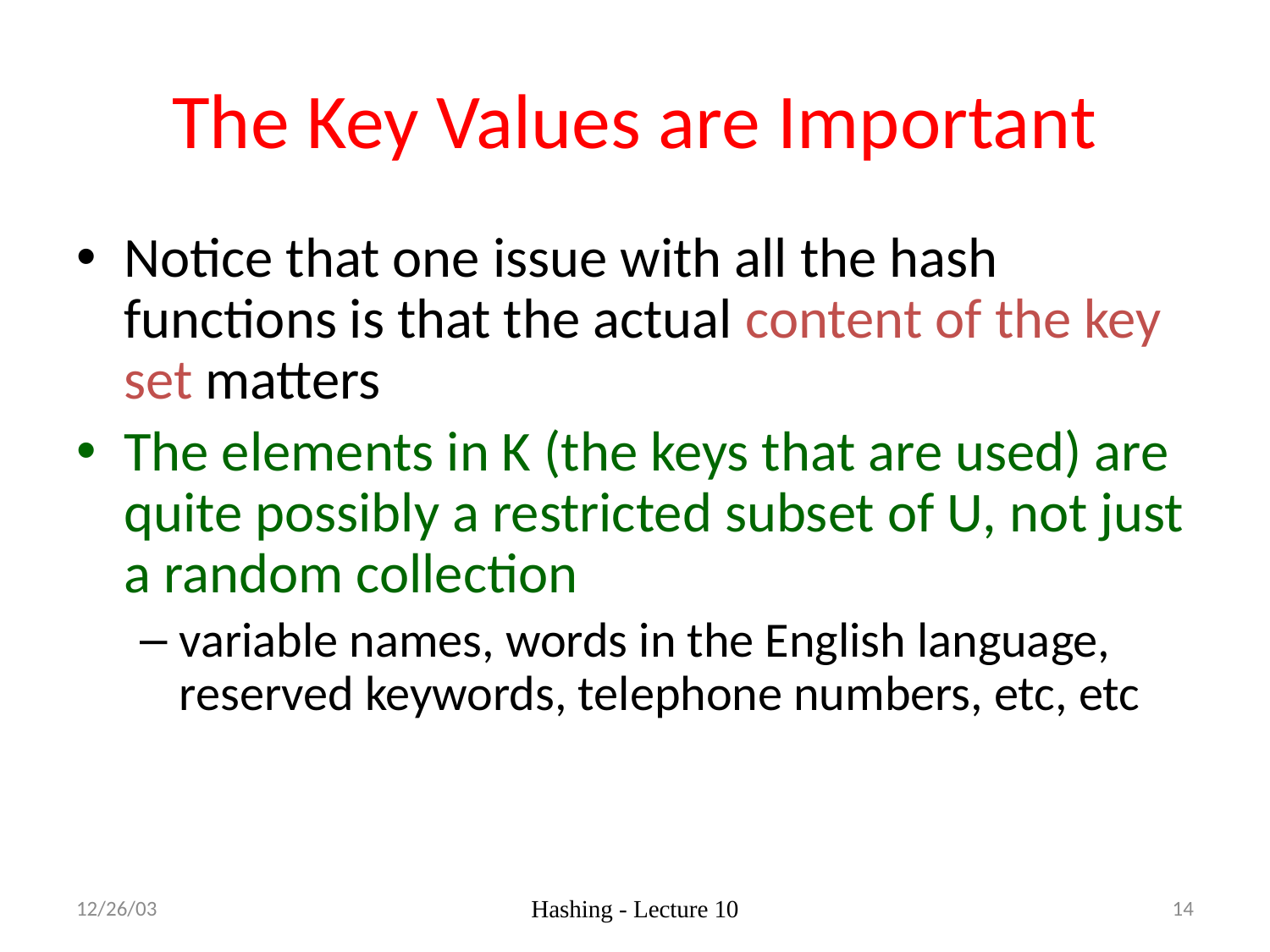

# The Key Values are Important
Notice that one issue with all the hash functions is that the actual content of the key set matters
The elements in K (the keys that are used) are quite possibly a restricted subset of U, not just a random collection
variable names, words in the English language, reserved keywords, telephone numbers, etc, etc
12/26/03
Hashing - Lecture 10
14